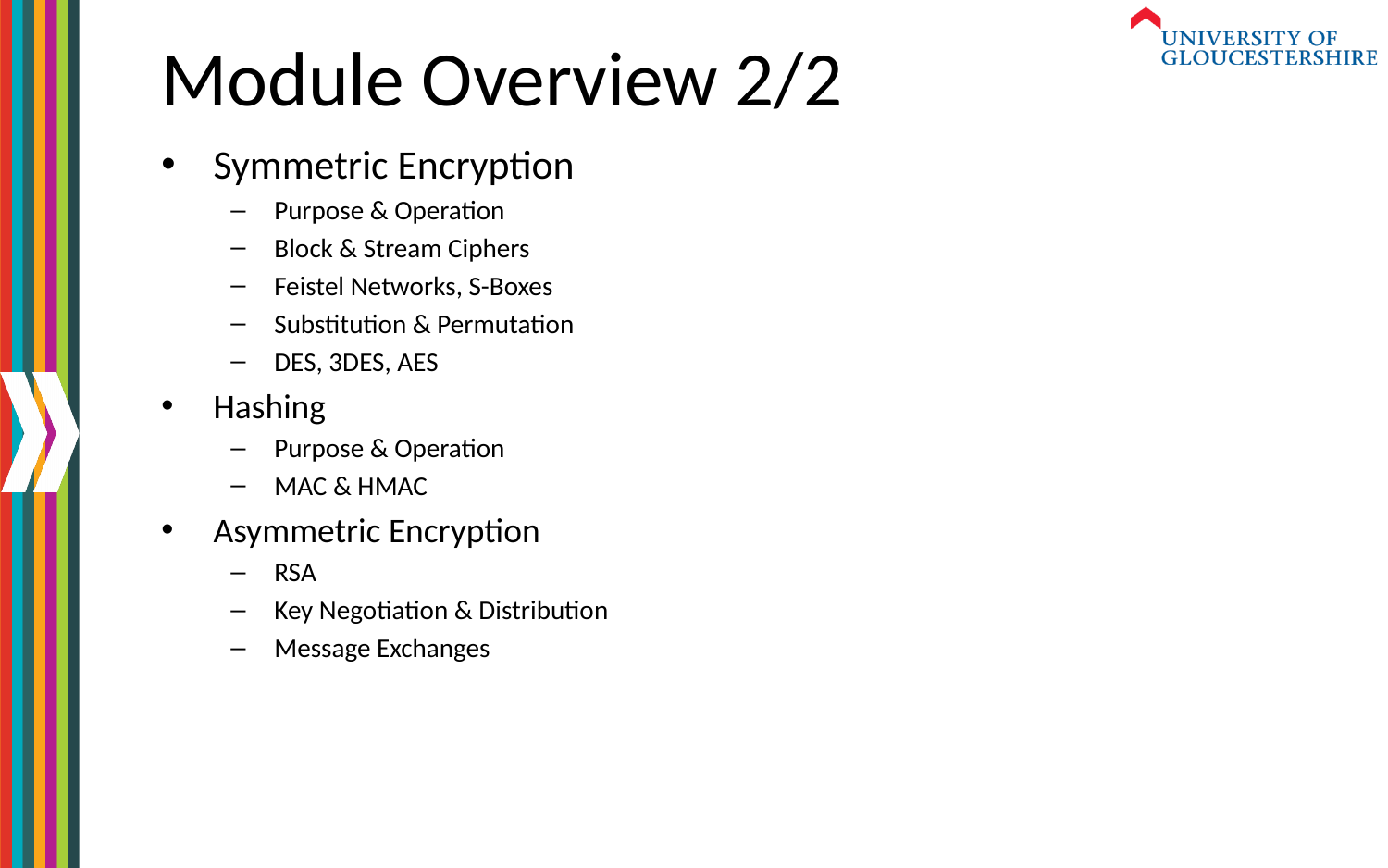

# Module Overview 2/2

Symmetric Encryption
Purpose & Operation
Block & Stream Ciphers
Feistel Networks, S-Boxes
Substitution & Permutation
DES, 3DES, AES
Hashing
Purpose & Operation
MAC & HMAC
Asymmetric Encryption
RSA
Key Negotiation & Distribution
Message Exchanges